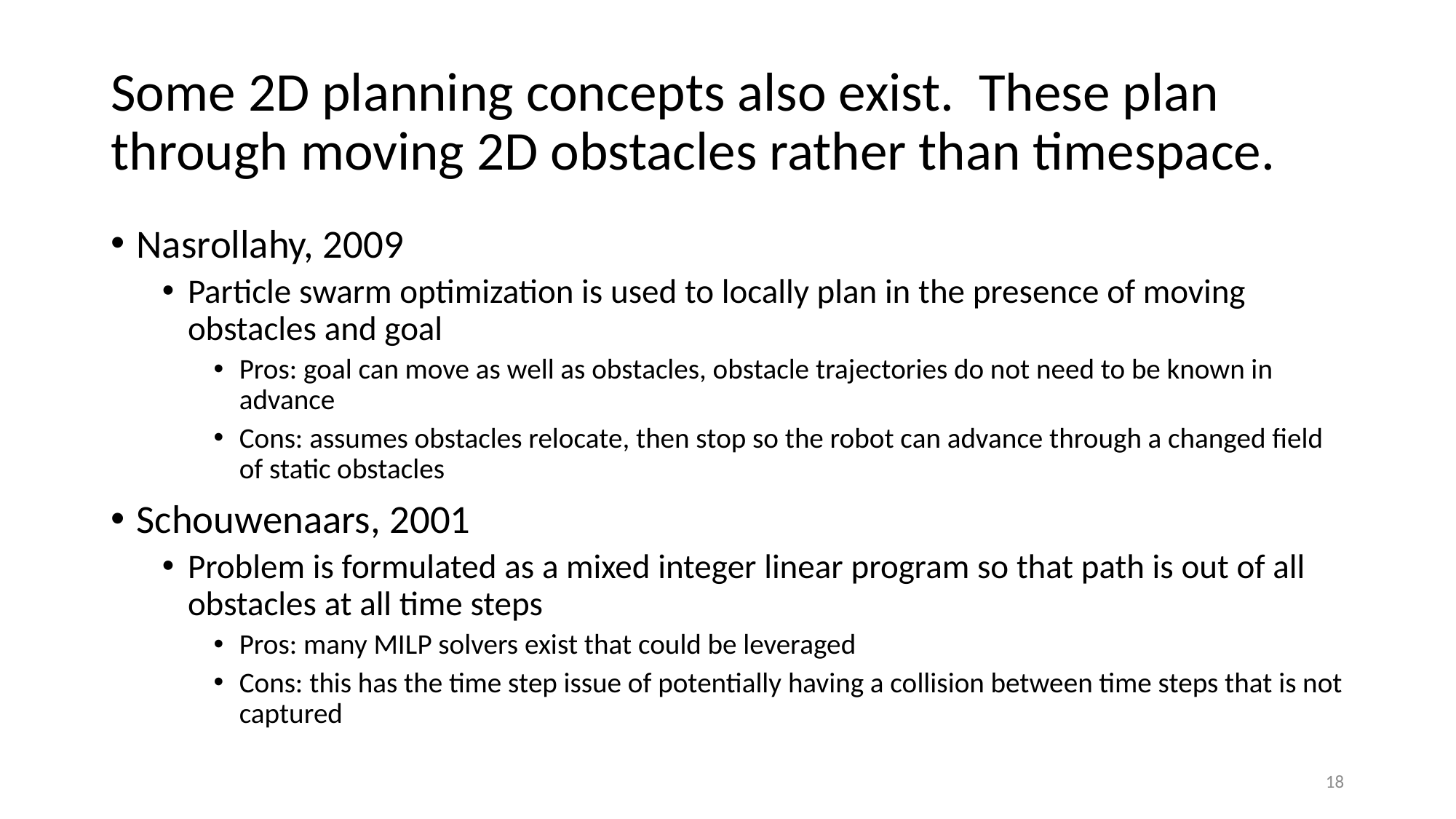

# Some 2D planning concepts also exist.  These plan through moving 2D obstacles rather than timespace.
Nasrollahy, 2009
Particle swarm optimization is used to locally plan in the presence of moving obstacles and goal
Pros: goal can move as well as obstacles, obstacle trajectories do not need to be known in advance
Cons: assumes obstacles relocate, then stop so the robot can advance through a changed field of static obstacles
Schouwenaars, 2001
Problem is formulated as a mixed integer linear program so that path is out of all obstacles at all time steps
Pros: many MILP solvers exist that could be leveraged
Cons: this has the time step issue of potentially having a collision between time steps that is not captured
18